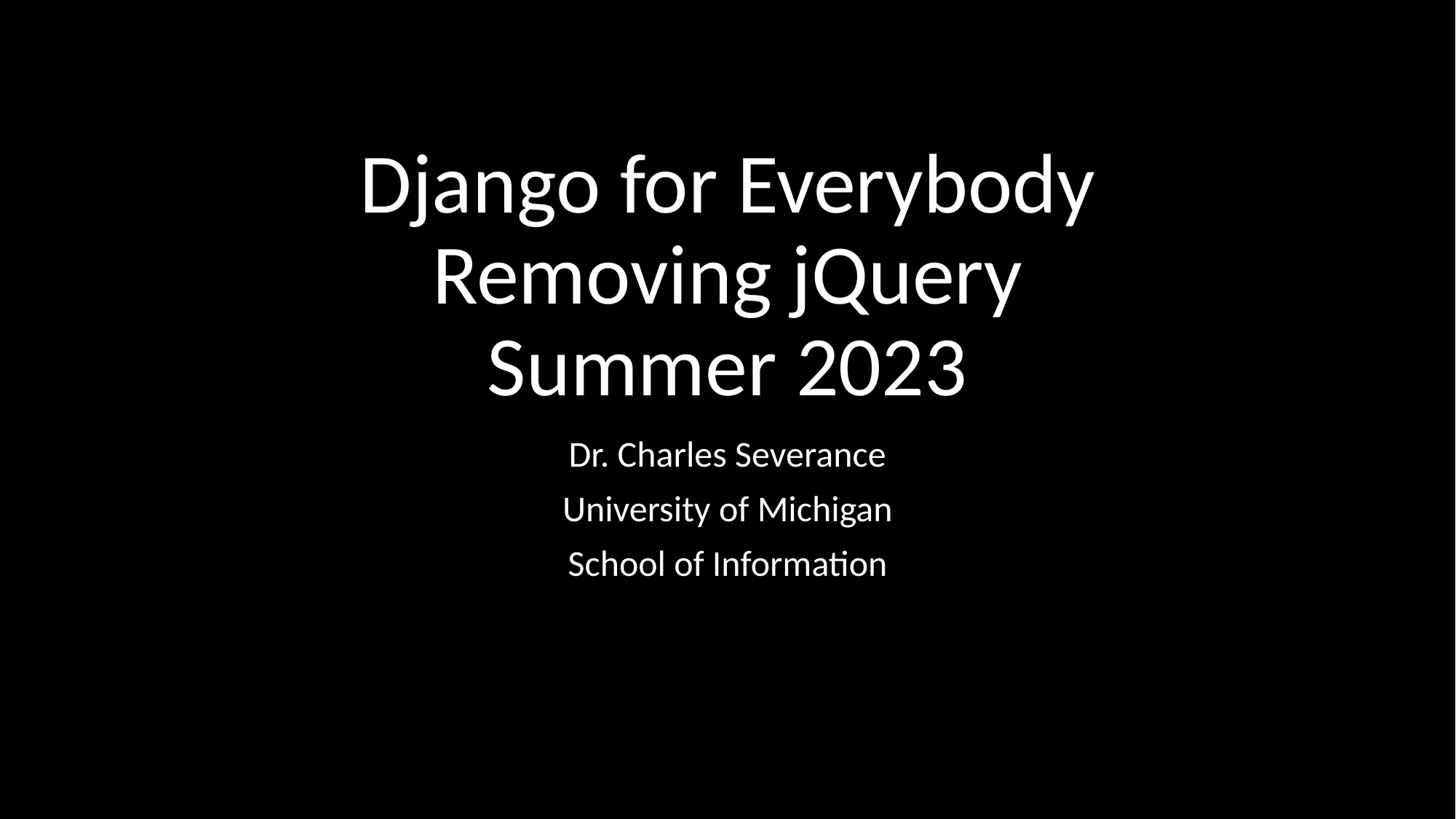

# Django for Everybody Removing jQuery Summer 2023
Dr. Charles Severance
University of Michigan
School of Information